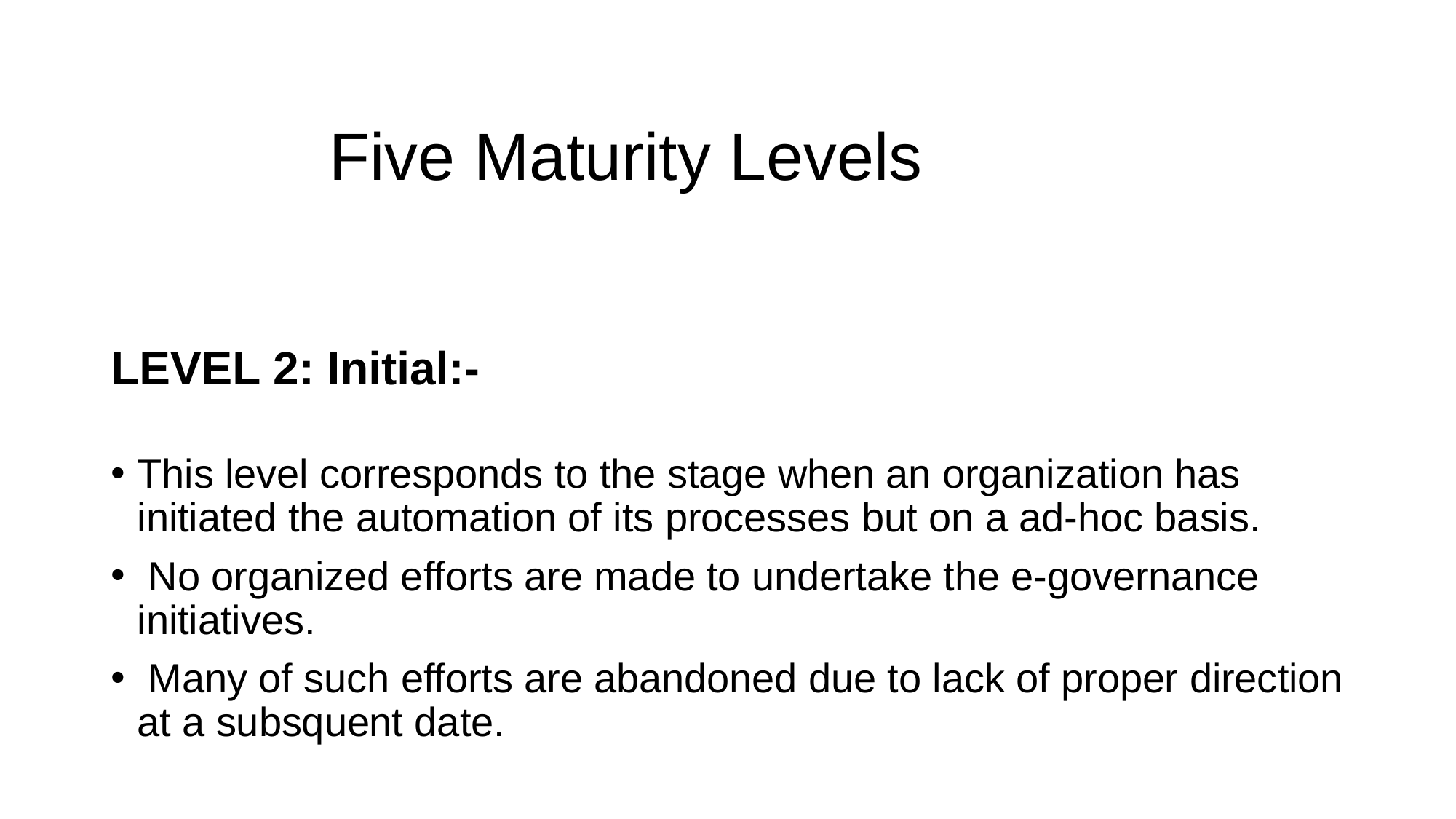

# Five Maturity Levels

LEVEL 2: Initial:-
This level corresponds to the stage when an organization has initiated the automation of its processes but on a ad-hoc basis.
 No organized efforts are made to undertake the e-governance     initiatives.
 Many of such efforts are abandoned due to lack of proper direction at a subsquent date.